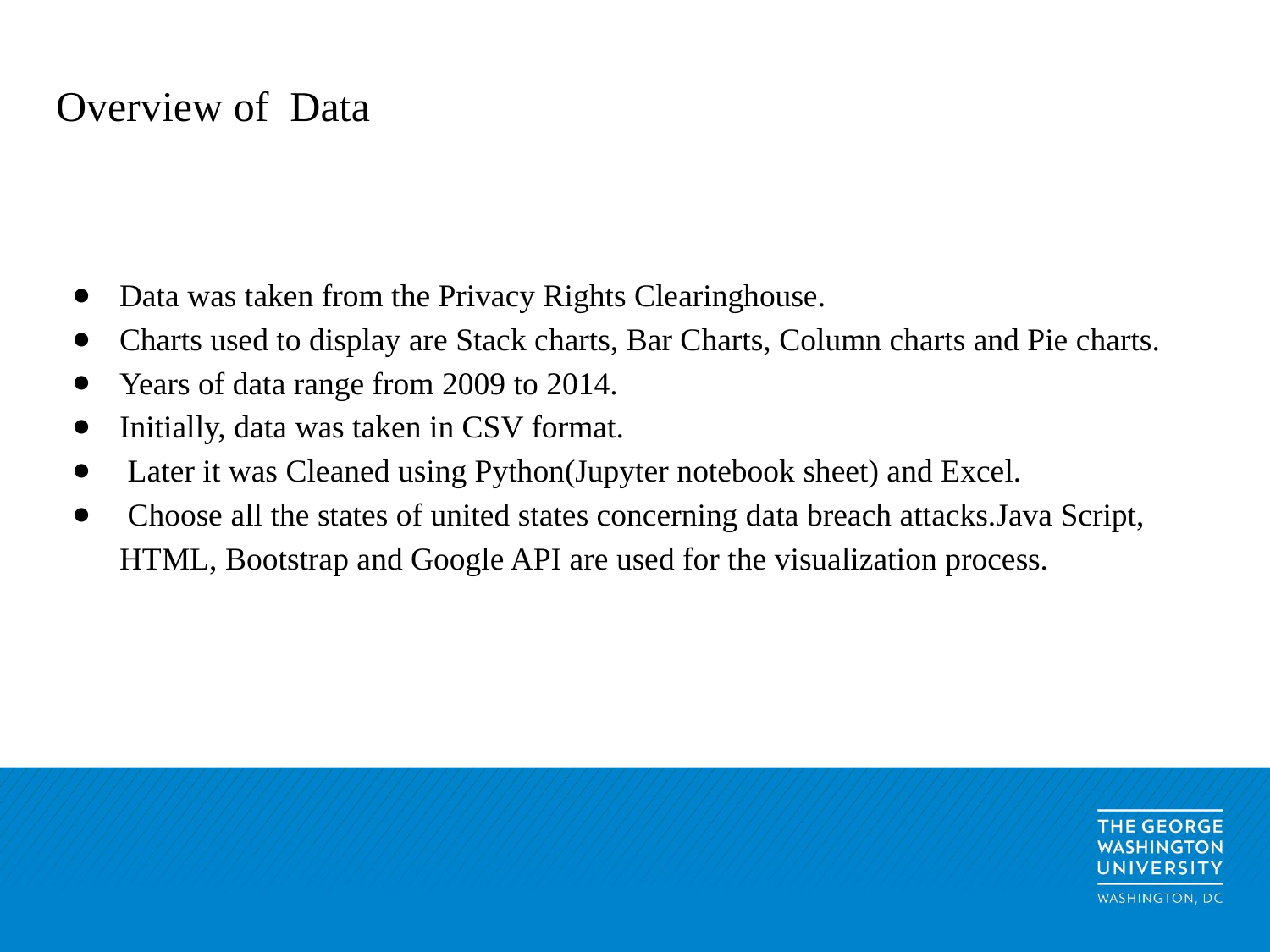

# Overview of  Data

Data was taken from the Privacy Rights Clearinghouse.
Charts used to display are Stack charts, Bar Charts, Column charts and Pie charts.
Years of data range from 2009 to 2014.
Initially, data was taken in CSV format.
 Later it was Cleaned using Python(Jupyter notebook sheet) and Excel.
 Choose all the states of united states concerning data breach attacks.Java Script, HTML, Bootstrap and Google API are used for the visualization process.